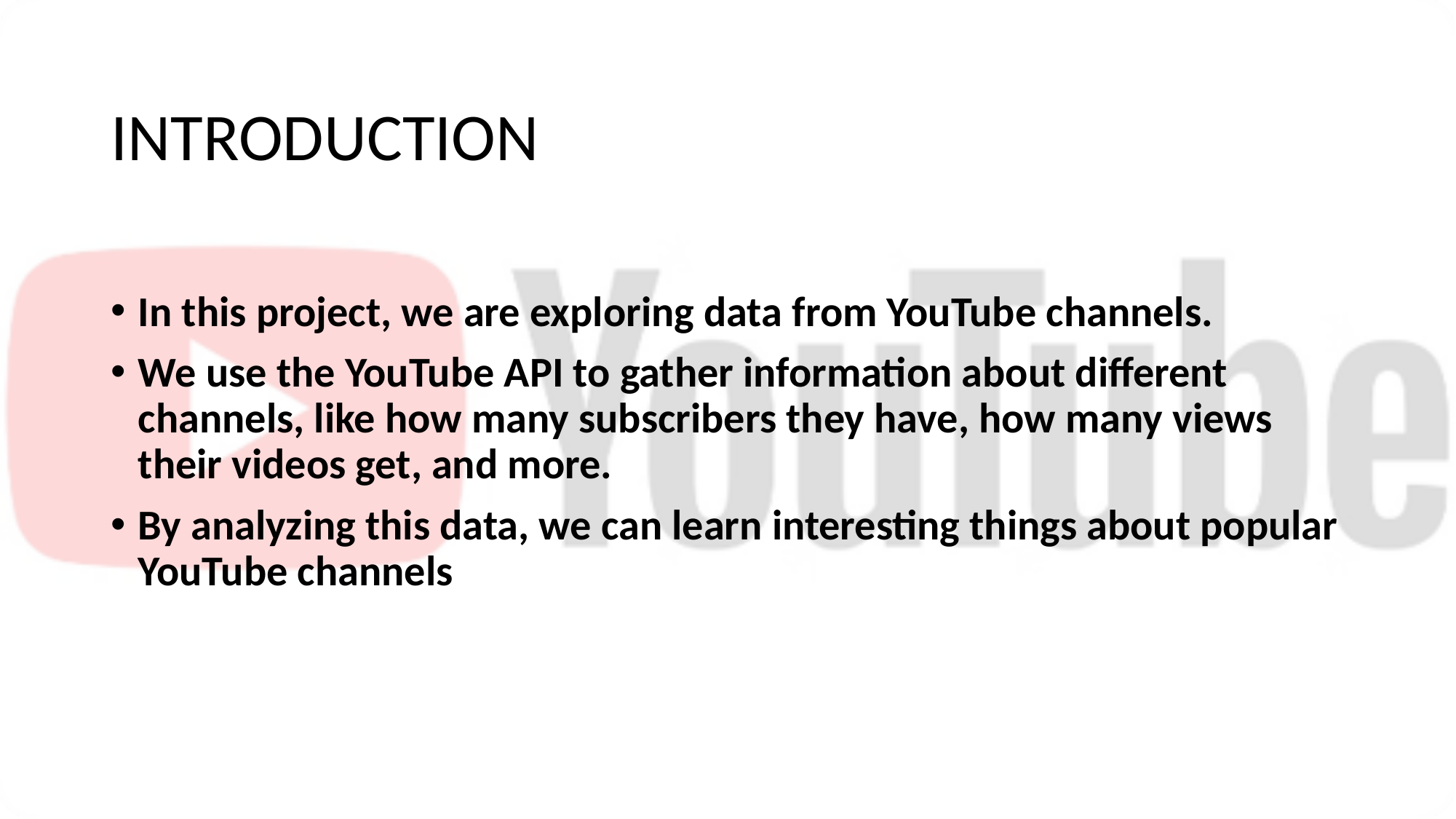

# INTRODUCTION

In this project, we are exploring data from YouTube channels.
We use the YouTube API to gather information about different channels, like how many subscribers they have, how many views their videos get, and more.
By analyzing this data, we can learn interesting things about popular YouTube channels